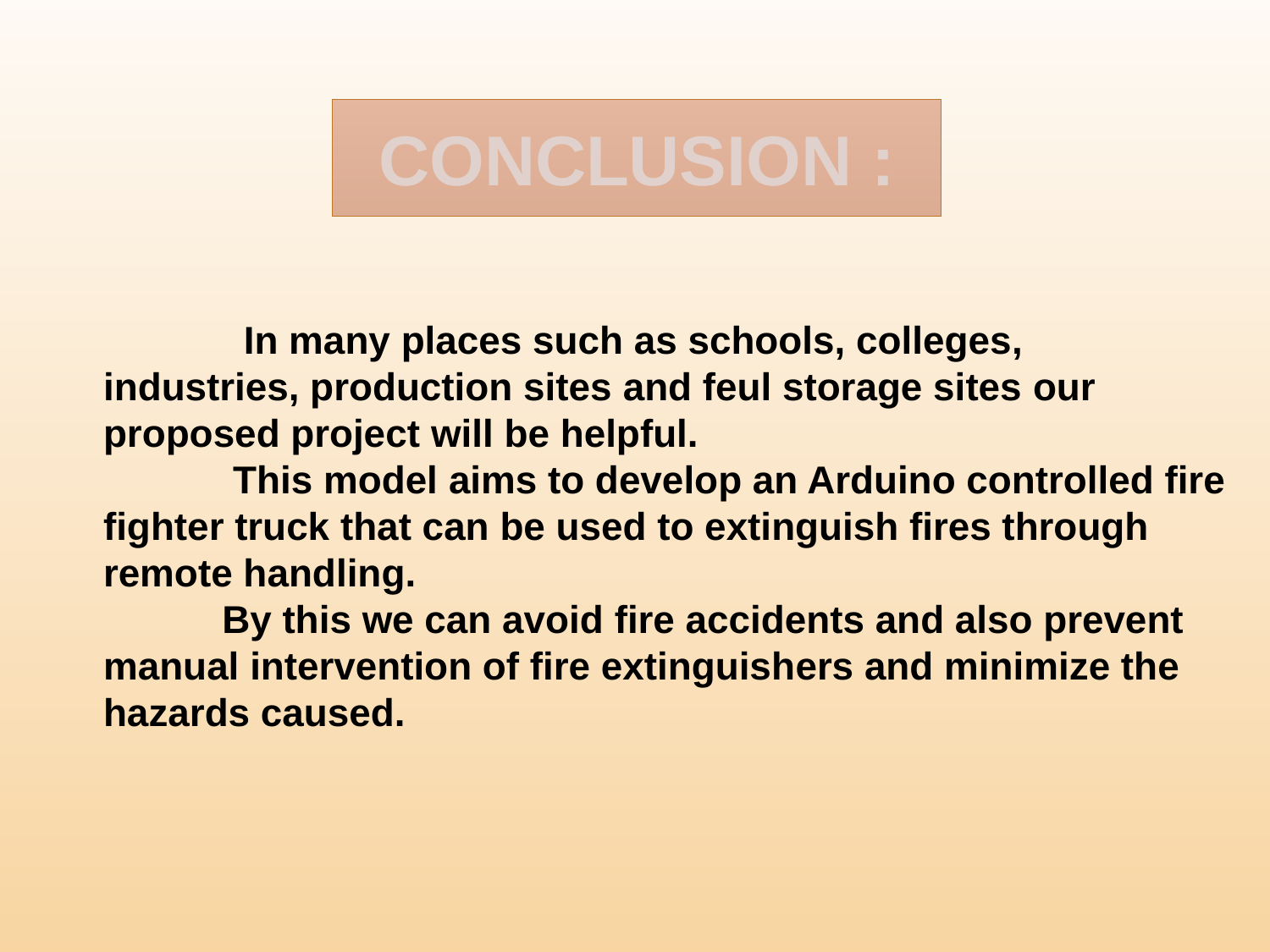

CONCLUSION :

             In many places such as schools, colleges, industries, production sites and feul storage sites our proposed project will be helpful.
            This model aims to develop an Arduino controlled fire fighter truck that can be used to extinguish fires through remote handling.
           By this we can avoid fire accidents and also prevent manual intervention of fire extinguishers and minimize the hazards caused.